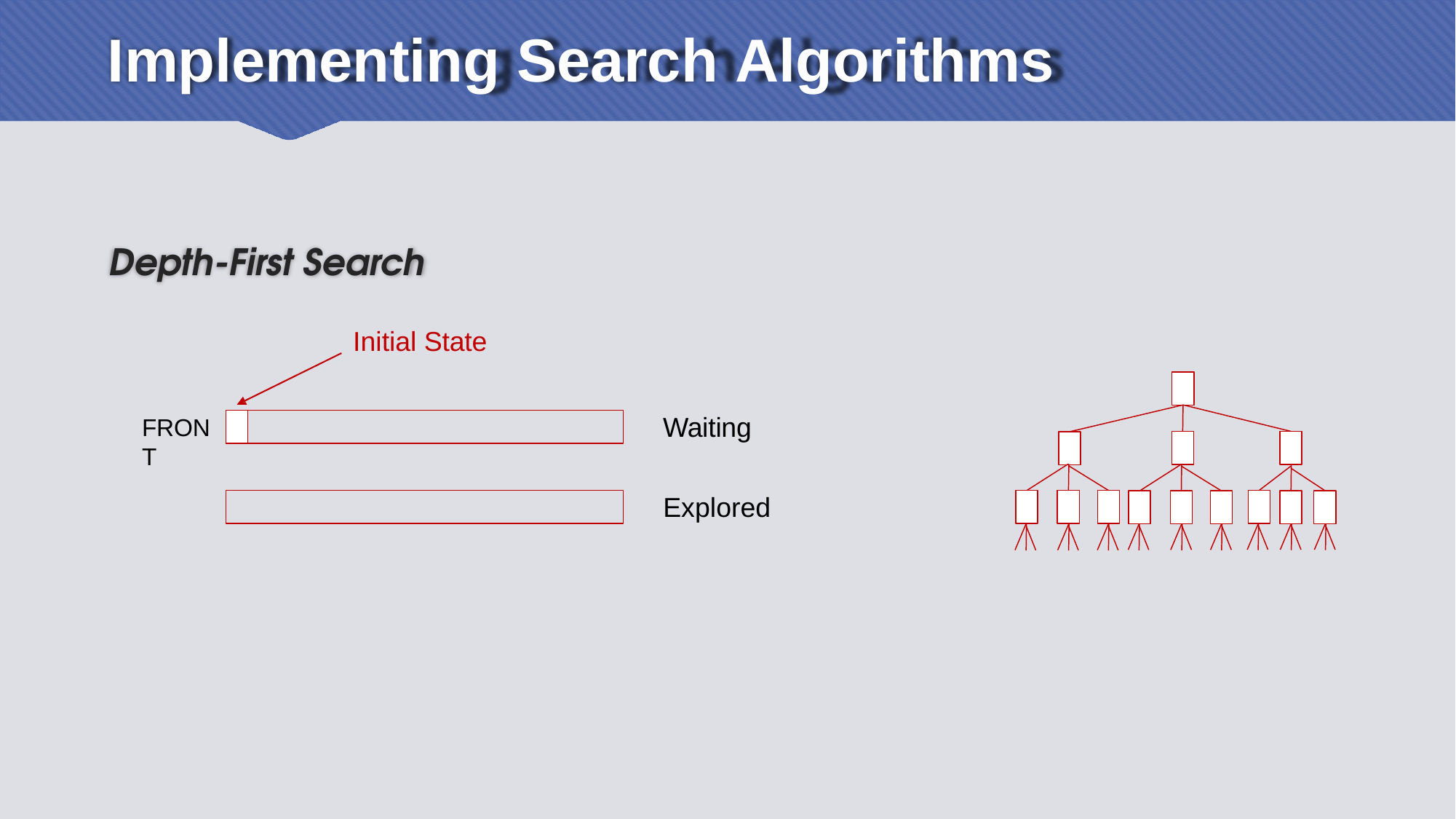

# Implementing Search Algorithms

Depth-First Search

Initial State

Waiting
FRONT
Explored